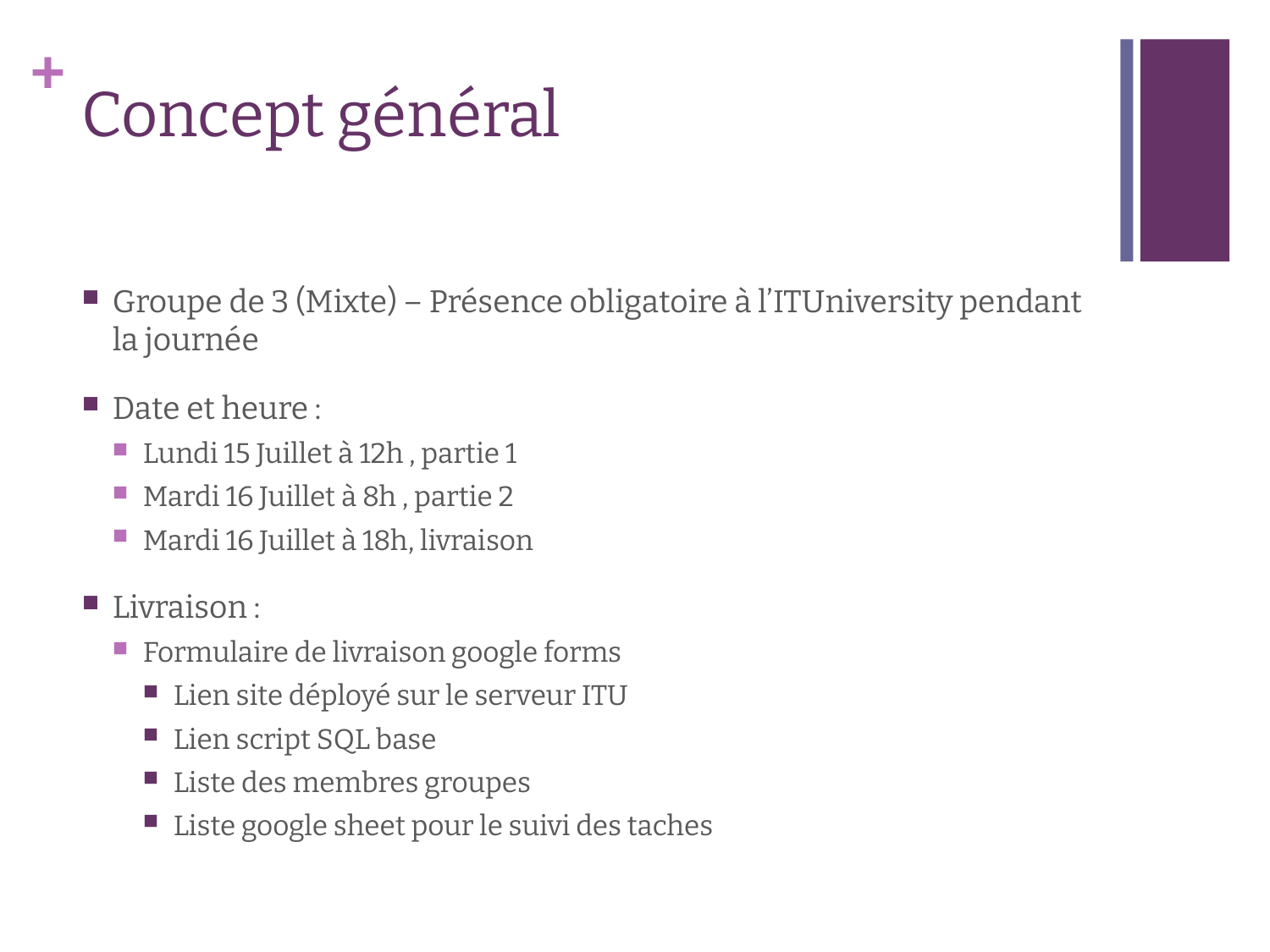

# Concept général
Groupe de 3 (Mixte) – Présence obligatoire à l’ITUniversity pendant la journée
Date et heure :
Lundi 15 Juillet à 12h , partie 1
Mardi 16 Juillet à 8h , partie 2
Mardi 16 Juillet à 18h, livraison
Livraison :
Formulaire de livraison google forms
Lien site déployé sur le serveur ITU
Lien script SQL base
Liste des membres groupes
Liste google sheet pour le suivi des taches